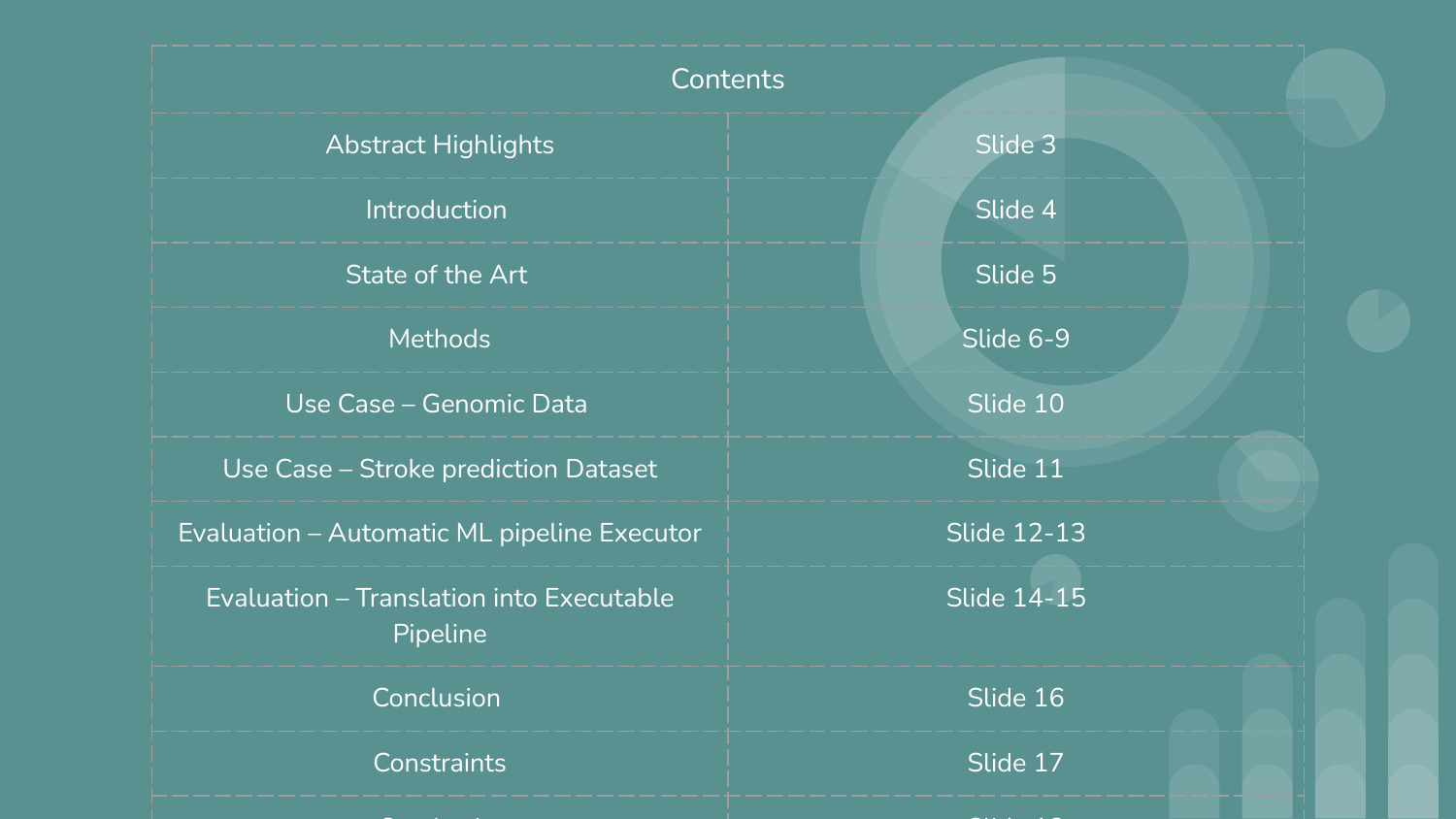

| Contents |  |
| --- | --- |
| Abstract Highlights | Slide 3 |
| Introduction | Slide 4 |
| State of the Art | Slide 5 |
| Methods | Slide 6-9 |
| Use Case – Genomic Data | Slide 10 |
| Use Case – Stroke prediction Dataset | Slide 11 |
| Evaluation – Automatic ML pipeline Executor | Slide 12-13 |
| Evaluation – Translation into Executable Pipeline | Slide 14-15 |
| Conclusion | Slide 16 |
| Constraints | Slide 17 |
| Synthesis | Slide 18 |